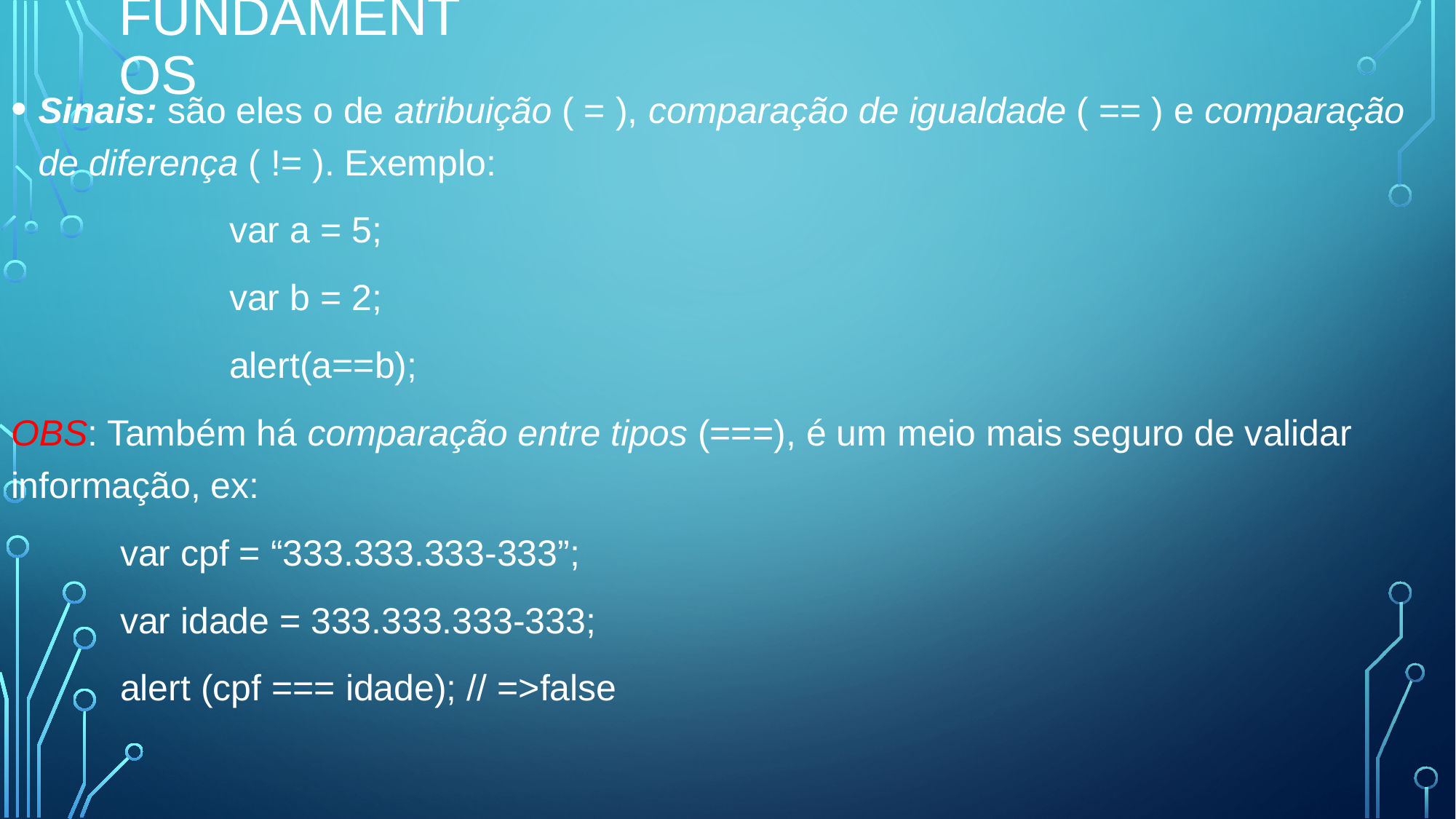

# fundamentos
Sinais: são eles o de atribuição ( = ), comparação de igualdade ( == ) e comparação de diferença ( != ). Exemplo:
		var a = 5;
		var b = 2;
		alert(a==b);
OBS: Também há comparação entre tipos (===), é um meio mais seguro de validar informação, ex:
	var cpf = “333.333.333-333”;
	var idade = 333.333.333-333;
	alert (cpf === idade); // =>false